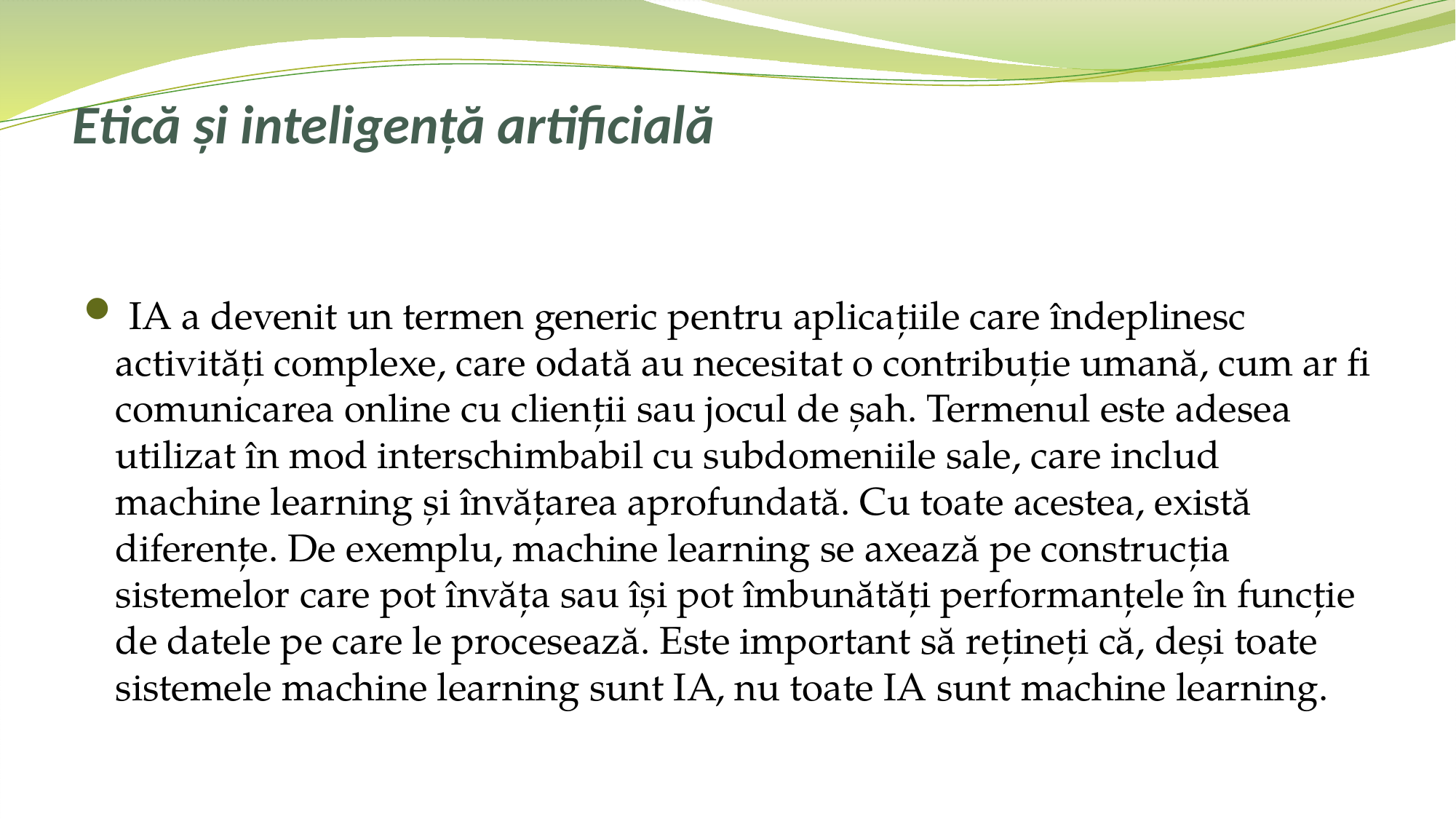

# Etică și inteligență artificială

 IA a devenit un termen generic pentru aplicaţiile care îndeplinesc activităţi complexe, care odată au necesitat o contribuţie umană, cum ar fi comunicarea online cu clienţii sau jocul de şah. Termenul este adesea utilizat în mod interschimbabil cu subdomeniile sale, care includ machine learning şi învăţarea aprofundată. Cu toate acestea, există diferenţe. De exemplu, machine learning se axează pe construcţia sistemelor care pot învăţa sau îşi pot îmbunătăţi performanţele în funcţie de datele pe care le procesează. Este important să reţineţi că, deşi toate sistemele machine learning sunt IA, nu toate IA sunt machine learning.